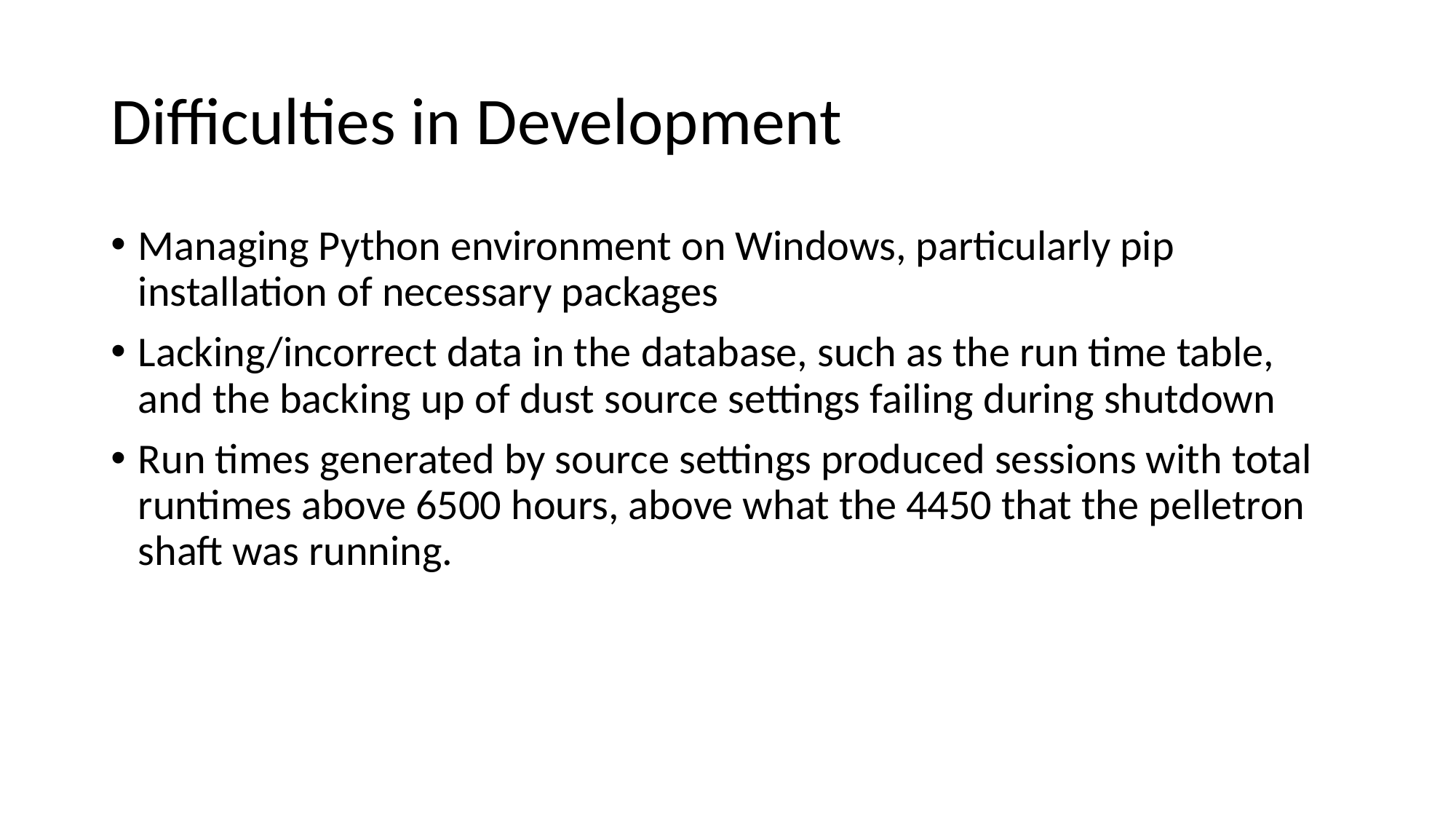

# Difficulties in Development
Managing Python environment on Windows, particularly pip installation of necessary packages
Lacking/incorrect data in the database, such as the run time table, and the backing up of dust source settings failing during shutdown
Run times generated by source settings produced sessions with total runtimes above 6500 hours, above what the 4450 that the pelletron shaft was running.